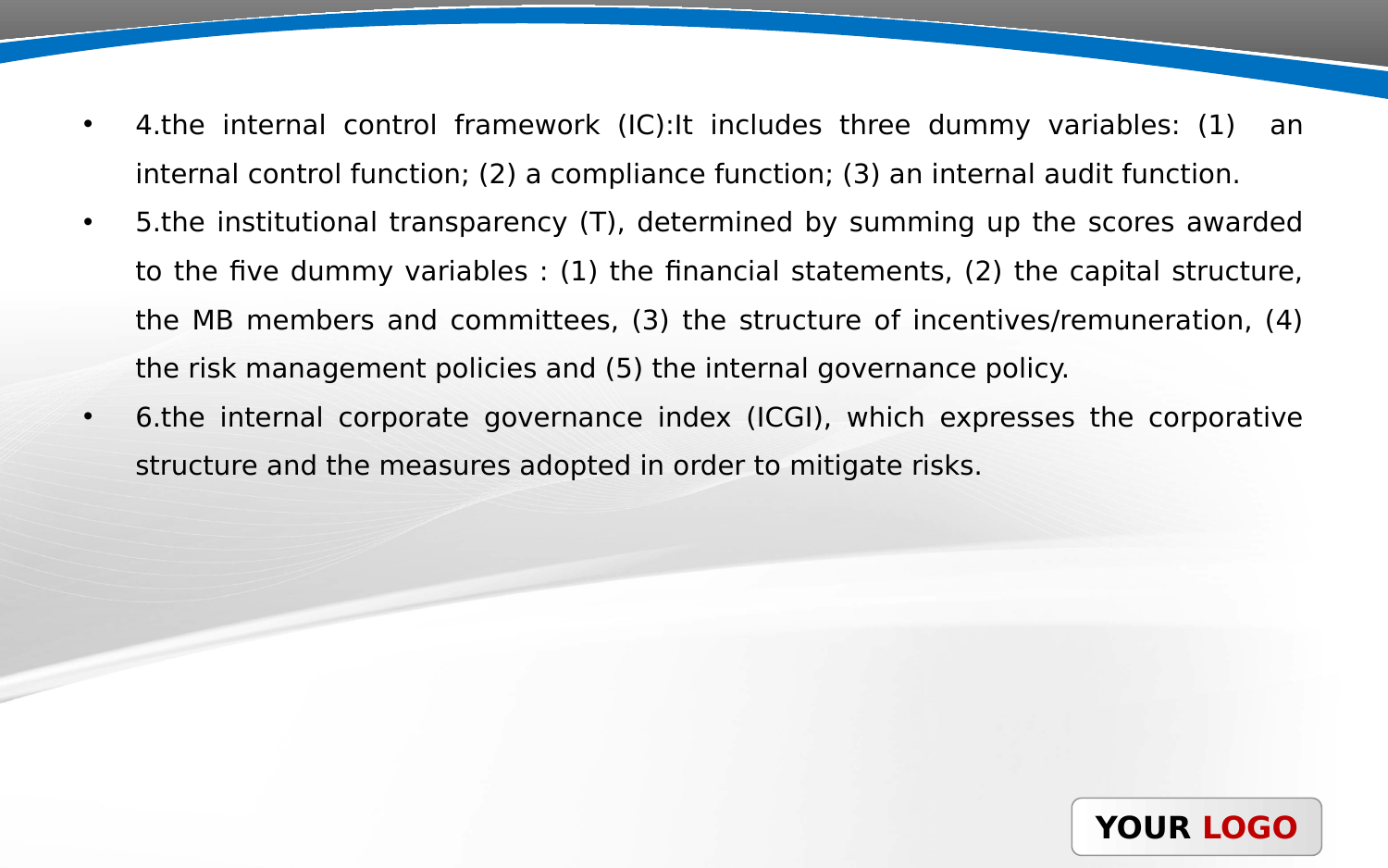

4.the internal control framework (IC):It includes three dummy variables: (1)  an internal control function; (2) a compliance function; (3) an internal audit function.
5.the institutional transparency (T), determined by summing up the scores awarded to the five dummy variables : (1) the financial statements, (2) the capital structure, the MB members and committees, (3) the structure of incentives/remuneration, (4) the risk management policies and (5) the internal governance policy.
6.the internal corporate governance index (ICGI), which expresses the corporative structure and the measures adopted in order to mitigate risks.